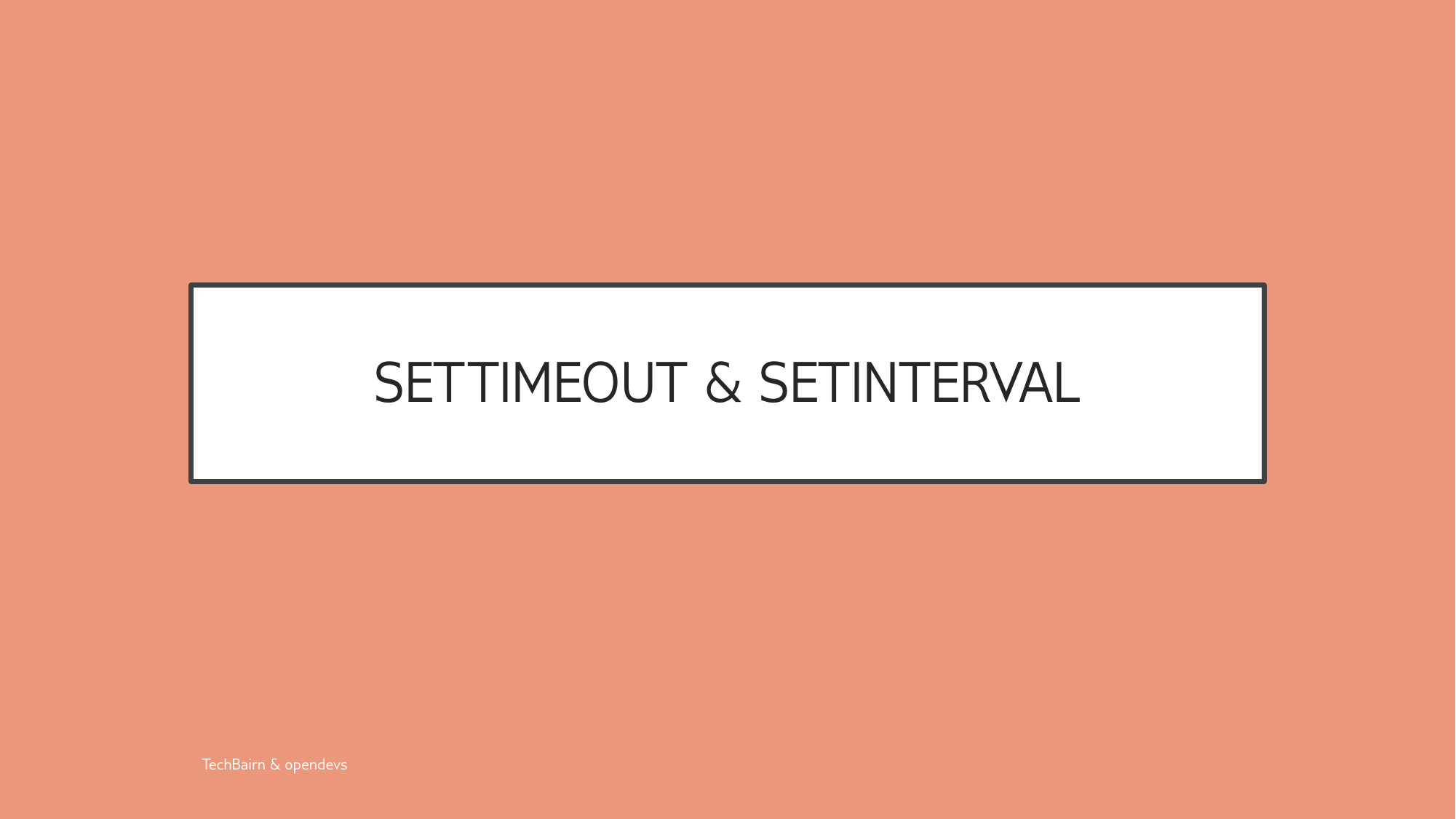

# SETTIMEOUT & SETINTERVAL
TechBairn & opendevs